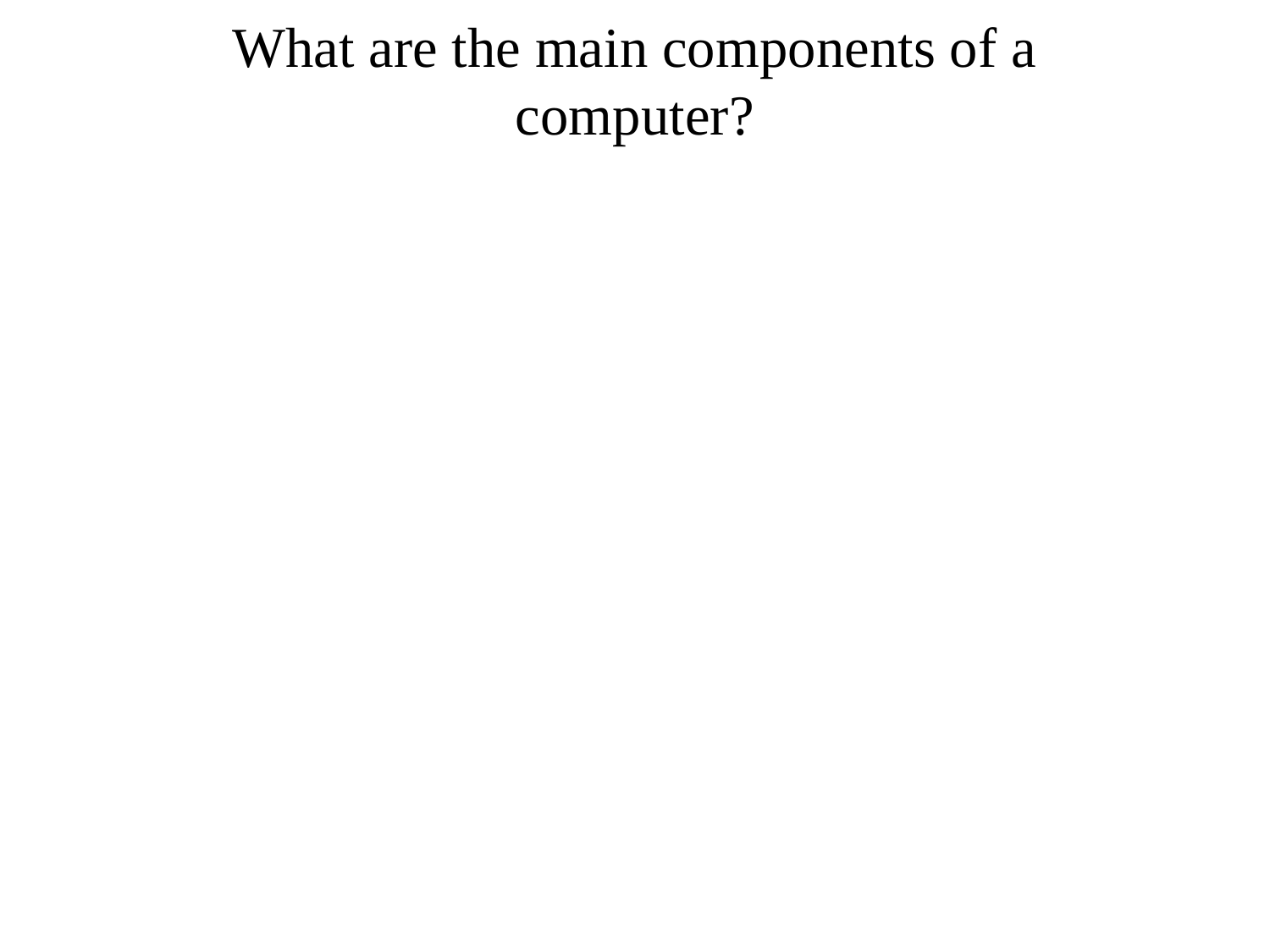

# What are the main components of a computer?